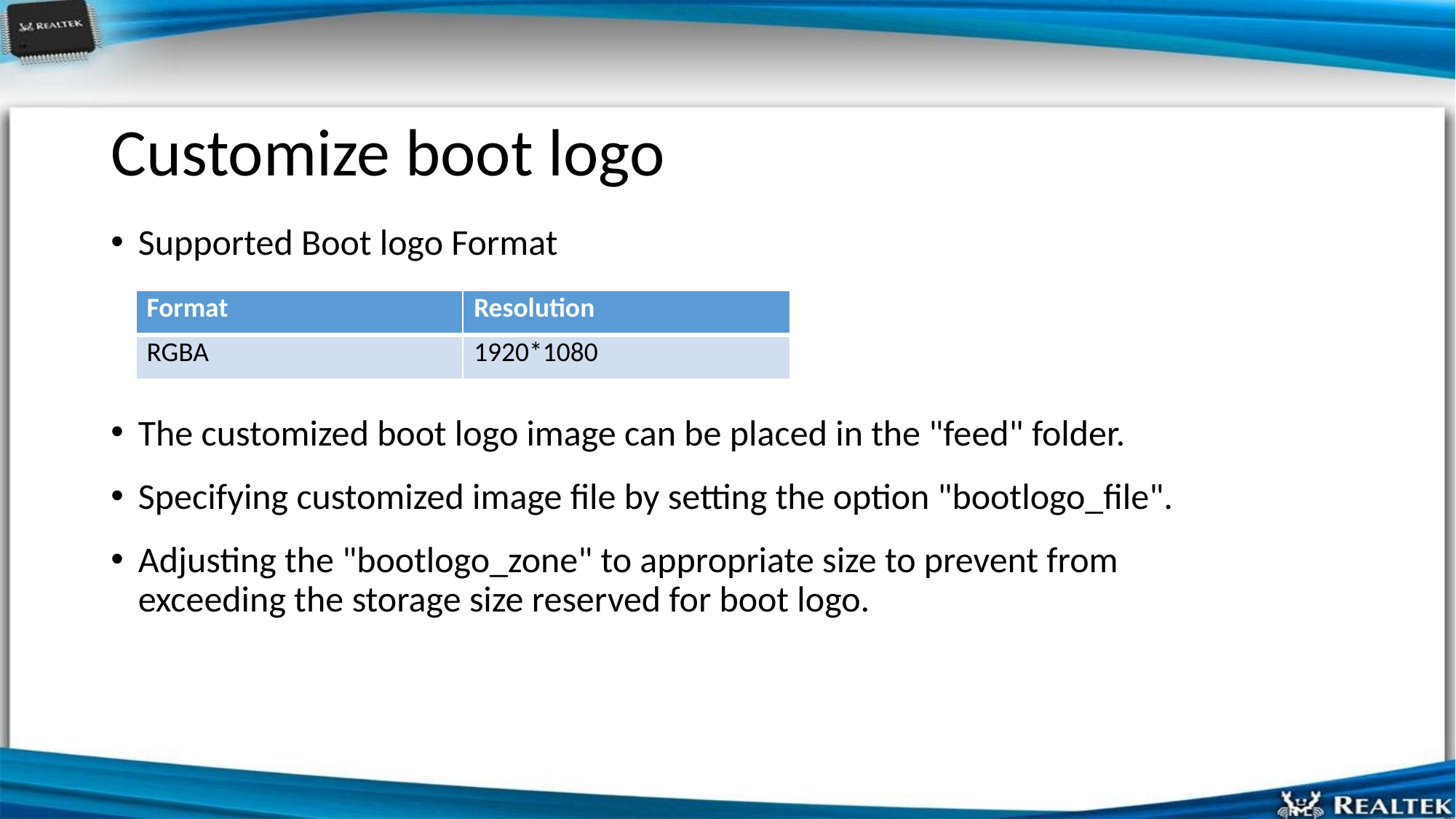

# Customize boot logo
Supported Boot logo Format

The customized boot logo image can be placed in the "feed" folder.
Specifying customized image file by setting the option "bootlogo_file".
Adjusting the "bootlogo_zone" to appropriate size to prevent from exceeding the storage size reserved for boot logo.
| Format | Resolution |
| --- | --- |
| RGBA | 1920\*1080 |